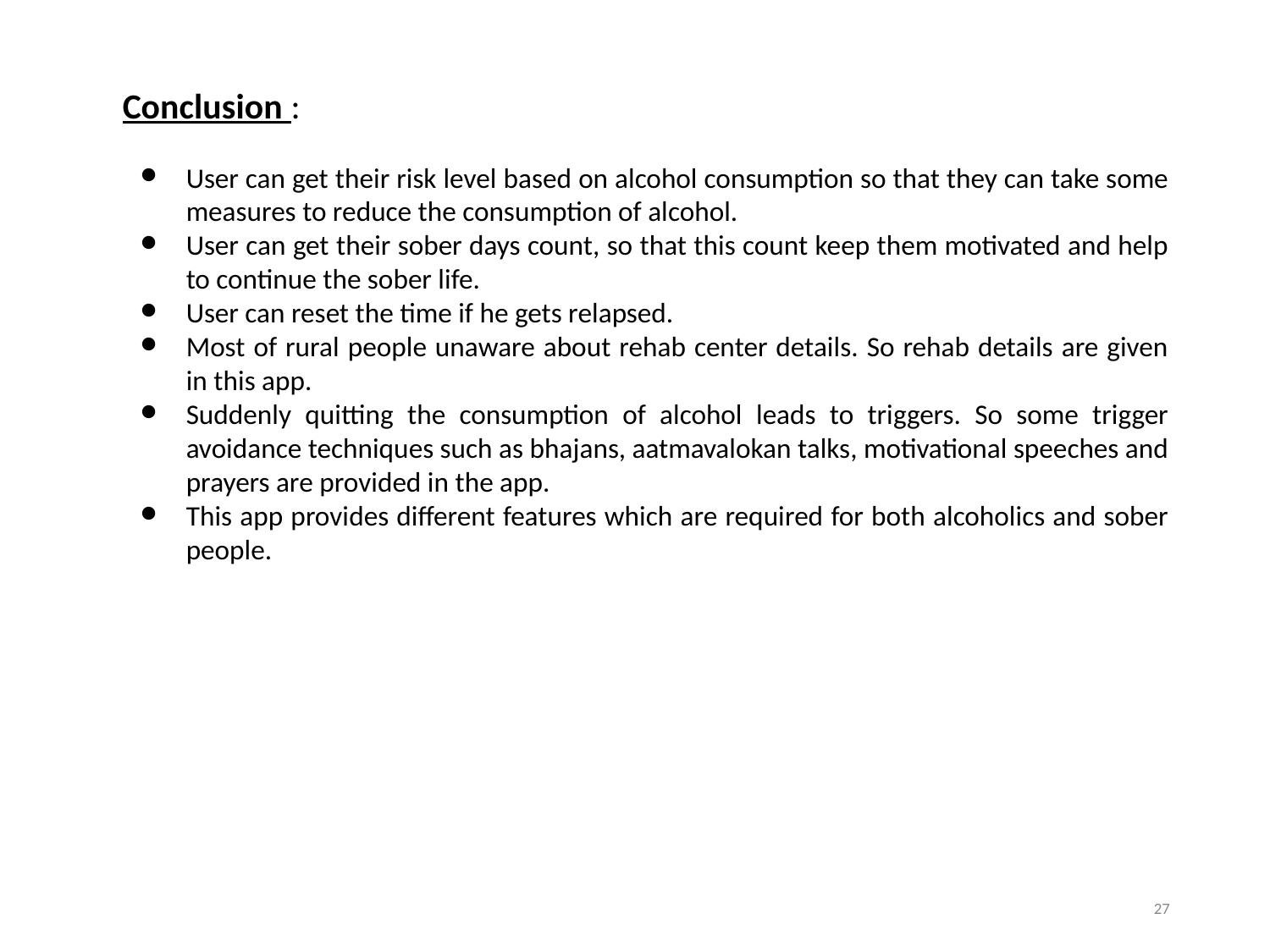

Conclusion :

User can get their risk level based on alcohol consumption so that they can take some measures to reduce the consumption of alcohol.
User can get their sober days count, so that this count keep them motivated and help to continue the sober life.
User can reset the time if he gets relapsed.
Most of rural people unaware about rehab center details. So rehab details are given in this app.
Suddenly quitting the consumption of alcohol leads to triggers. So some trigger avoidance techniques such as bhajans, aatmavalokan talks, motivational speeches and prayers are provided in the app.
This app provides different features which are required for both alcoholics and sober people.

27